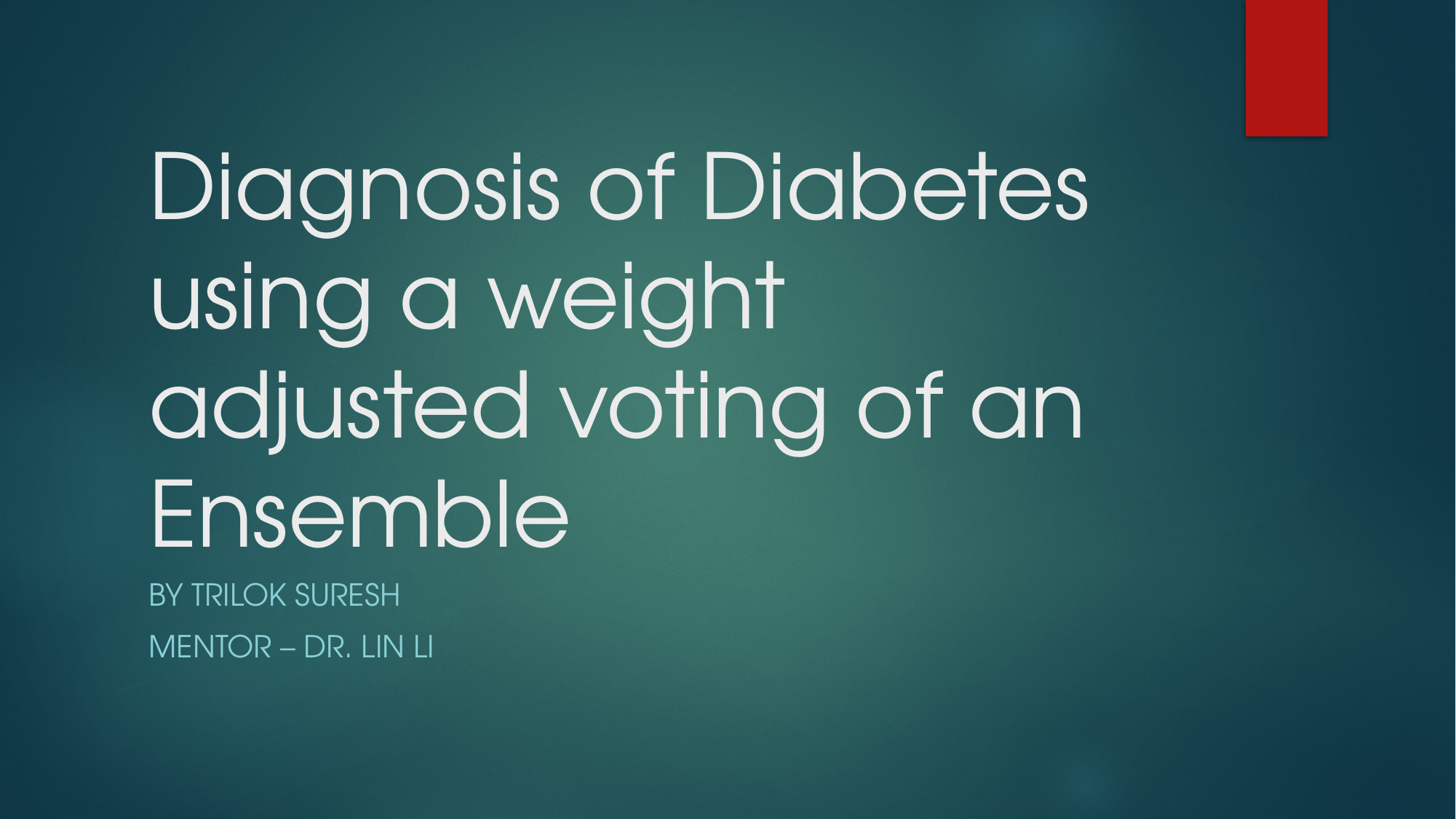

# Diagnosis of Diabetes using a weight adjusted voting of an Ensemble
BY Trilok Suresh
Mentor – Dr. lin li